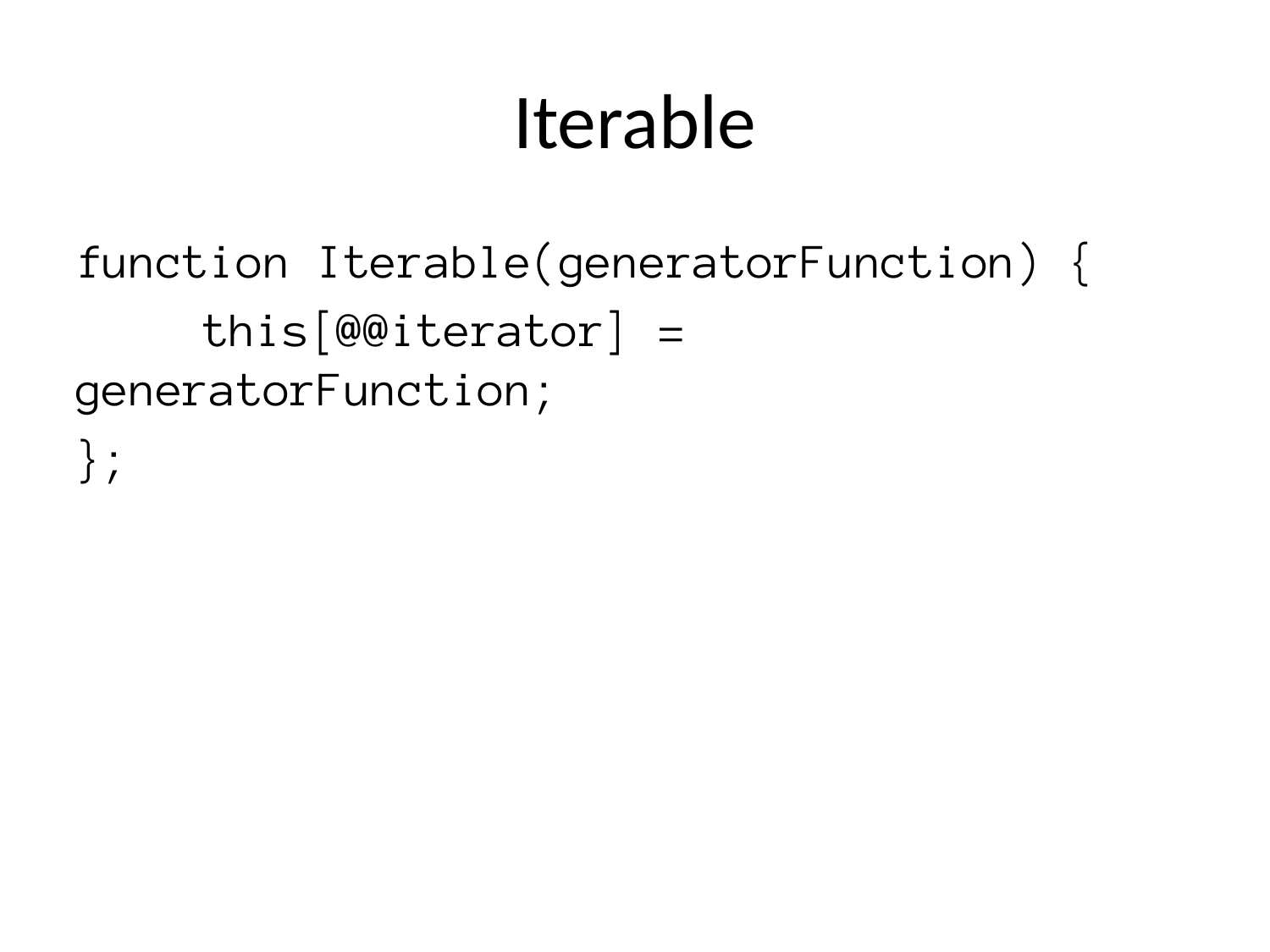

# Iterable
function Iterable(generatorFunction) {
	this[@@iterator] = generatorFunction;
};